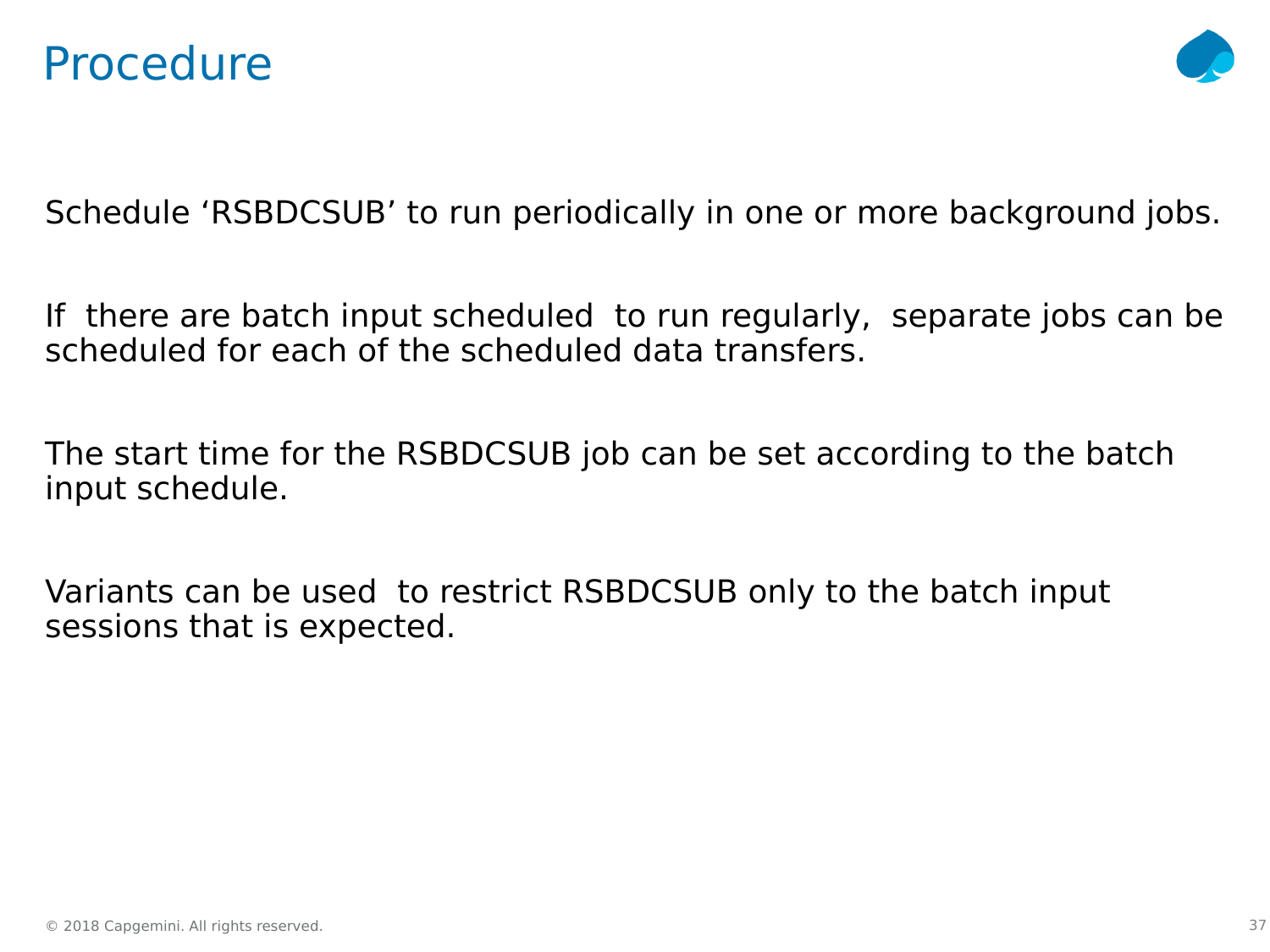

# Procedure
Schedule ‘RSBDCSUB’ to run periodically in one or more background jobs.

If  there are batch input scheduled  to run regularly,  separate jobs can be scheduled for each of the scheduled data transfers.

The start time for the RSBDCSUB job can be set according to the batch input schedule.

Variants can be used  to restrict RSBDCSUB only to the batch input sessions that is expected.